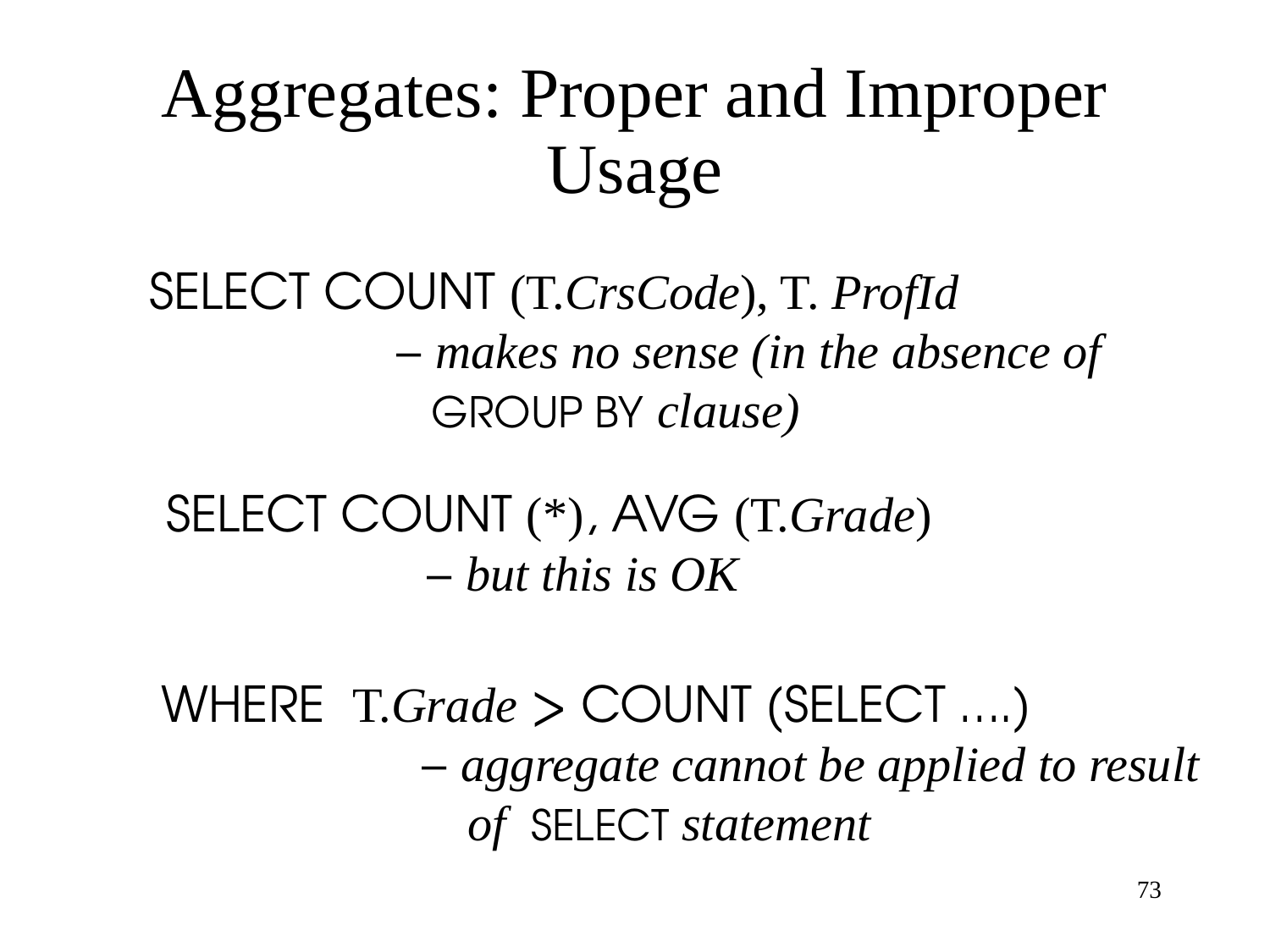

# Aggregates: Proper and Improper Usage
SELECT COUNT (T.CrsCode), T. ProfId
                  – makes no sense (in the absence of
                       GROUP BY clause)
SELECT COUNT (*), AVG (T.Grade)
                   – but this is OK
WHERE  T.Grade > COUNT (SELECT ….)
                   – aggregate cannot be applied to result
                         of  SELECT statement
73